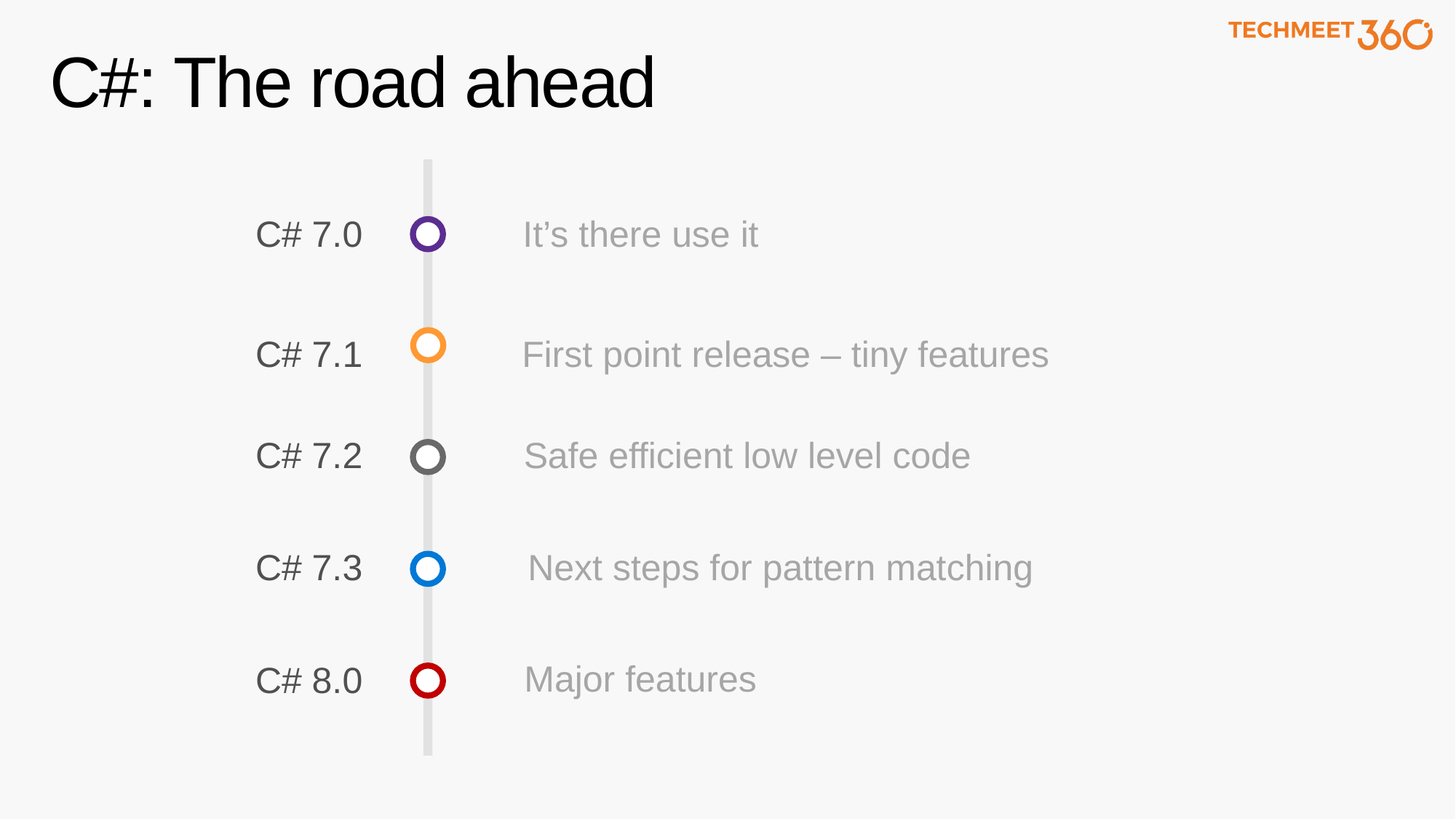

# C#: The road ahead
C# 7.0
It’s there use it

C# 7.1
First point release – tiny features

C# 7.2
Safe efficient low level code

Next steps for pattern matching
C# 7.3

Major features
C# 8.0